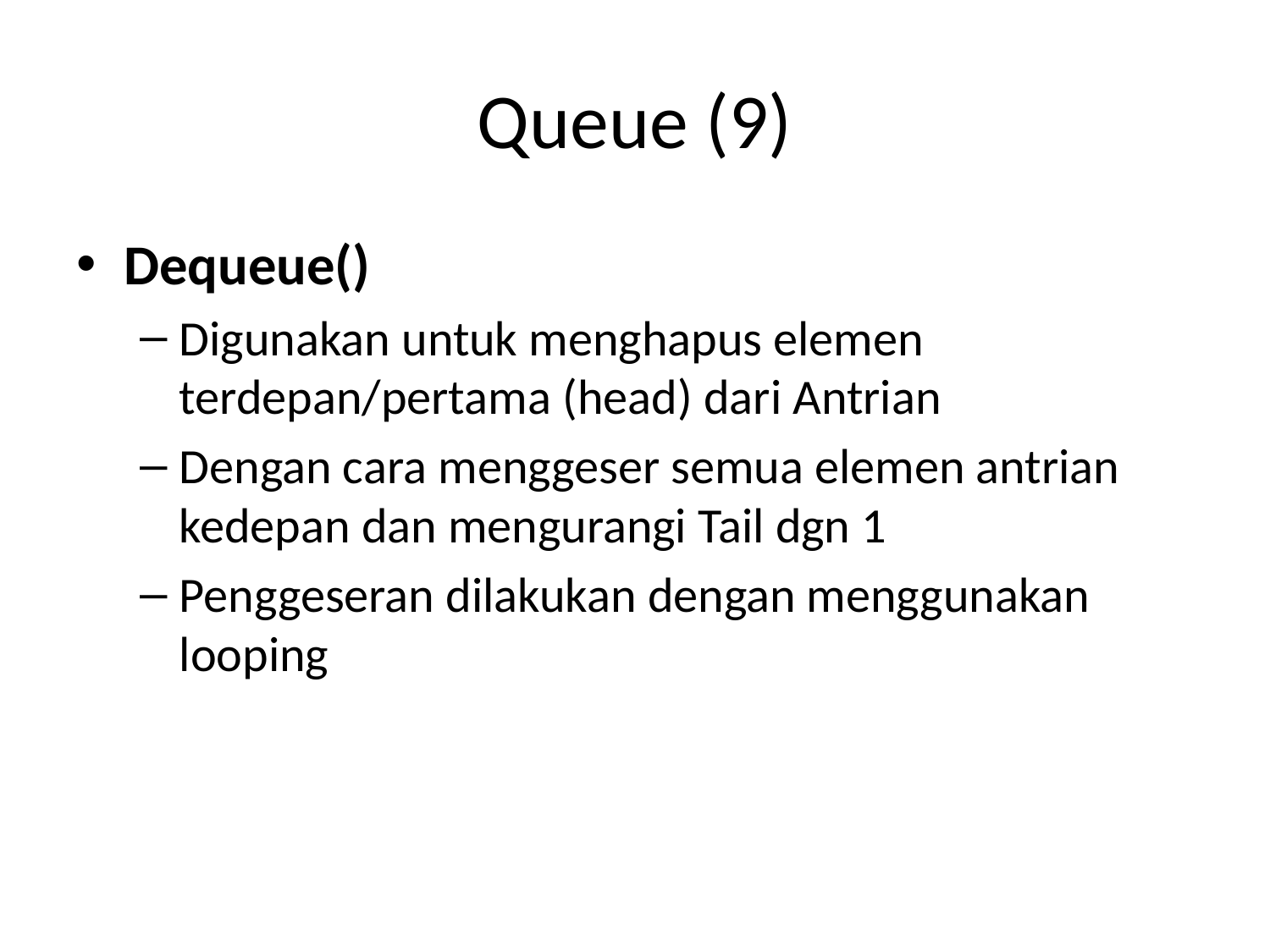

# Queue (9)
Dequeue()
Digunakan untuk menghapus elemen terdepan/pertama (head) dari Antrian
Dengan cara menggeser semua elemen antrian kedepan dan mengurangi Tail dgn 1
Penggeseran dilakukan dengan menggunakan looping